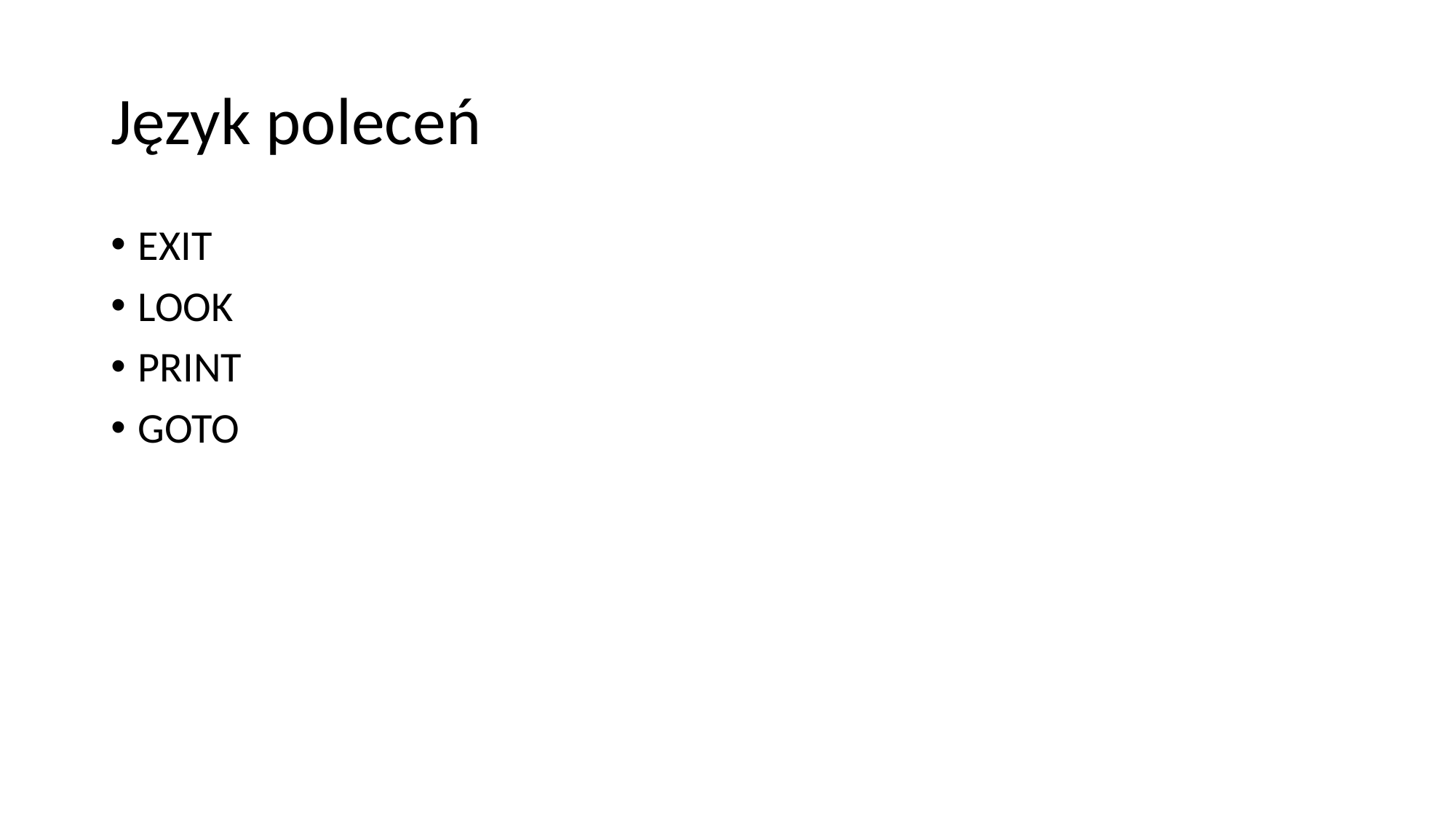

# Język poleceń
EXIT
LOOK
PRINT
GOTO